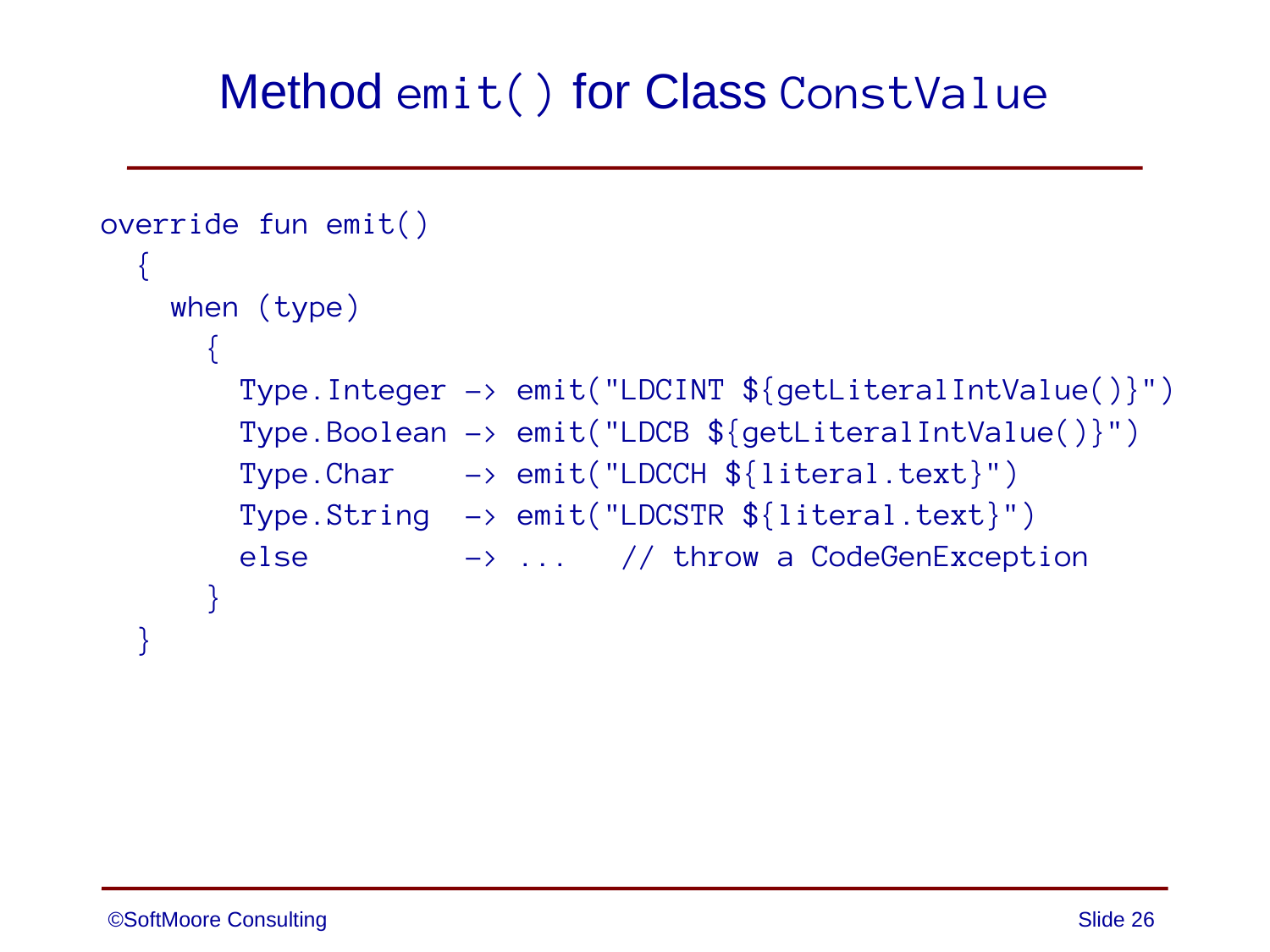

# Method emit() for Class ConstValue
override fun emit()
  {
    when (type)
      {
        Type.Integer -> emit("LDCINT ${getLiteralIntValue()}")
        Type.Boolean -> emit("LDCB ${getLiteralIntValue()}")
        Type.Char    -> emit("LDCCH ${literal.text}")
        Type.String  -> emit("LDCSTR ${literal.text}")
        else         -> ...   // throw a CodeGenException
      }
  }
©SoftMoore Consulting
Slide 26